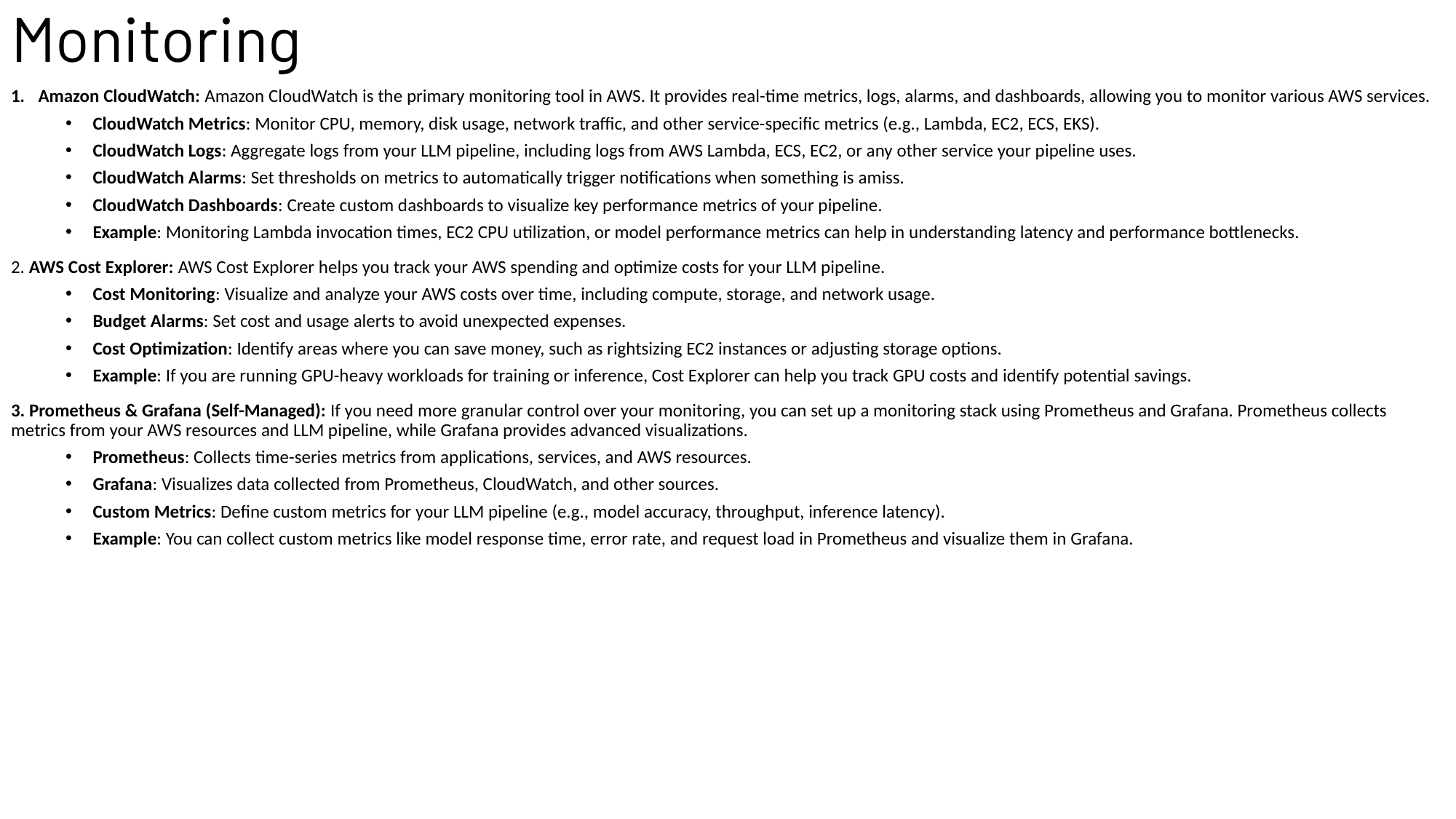

# Monitoring
Amazon CloudWatch: Amazon CloudWatch is the primary monitoring tool in AWS. It provides real-time metrics, logs, alarms, and dashboards, allowing you to monitor various AWS services.
CloudWatch Metrics: Monitor CPU, memory, disk usage, network traffic, and other service-specific metrics (e.g., Lambda, EC2, ECS, EKS).
CloudWatch Logs: Aggregate logs from your LLM pipeline, including logs from AWS Lambda, ECS, EC2, or any other service your pipeline uses.
CloudWatch Alarms: Set thresholds on metrics to automatically trigger notifications when something is amiss.
CloudWatch Dashboards: Create custom dashboards to visualize key performance metrics of your pipeline.
Example: Monitoring Lambda invocation times, EC2 CPU utilization, or model performance metrics can help in understanding latency and performance bottlenecks.
2. AWS Cost Explorer: AWS Cost Explorer helps you track your AWS spending and optimize costs for your LLM pipeline.
Cost Monitoring: Visualize and analyze your AWS costs over time, including compute, storage, and network usage.
Budget Alarms: Set cost and usage alerts to avoid unexpected expenses.
Cost Optimization: Identify areas where you can save money, such as rightsizing EC2 instances or adjusting storage options.
Example: If you are running GPU-heavy workloads for training or inference, Cost Explorer can help you track GPU costs and identify potential savings.
3. Prometheus & Grafana (Self-Managed): If you need more granular control over your monitoring, you can set up a monitoring stack using Prometheus and Grafana. Prometheus collects metrics from your AWS resources and LLM pipeline, while Grafana provides advanced visualizations.
Prometheus: Collects time-series metrics from applications, services, and AWS resources.
Grafana: Visualizes data collected from Prometheus, CloudWatch, and other sources.
Custom Metrics: Define custom metrics for your LLM pipeline (e.g., model accuracy, throughput, inference latency).
Example: You can collect custom metrics like model response time, error rate, and request load in Prometheus and visualize them in Grafana.